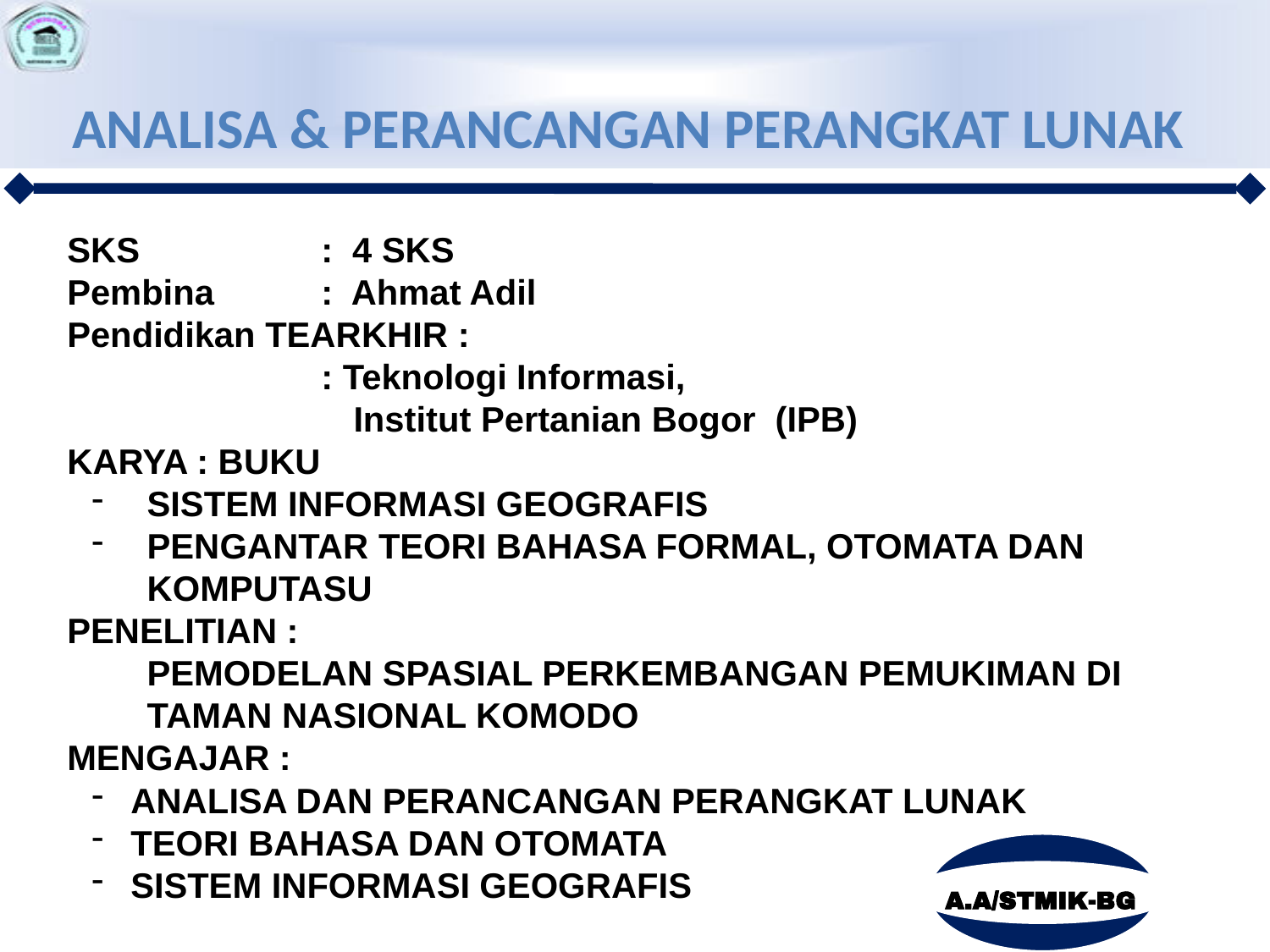

ANALISA & PERANCANGAN Perangkat Lunak
SKS		:  4 SKS
Pembina	:  Ahmat Adil
Pendidikan TEARKHIR :
		: Teknologi Informasi,
	Institut Pertanian Bogor  (IPB)
KARYA : BUKU
SISTEM INFORMASI GEOGRAFIS
PENGANTAR TEORI BAHASA FORMAL, OTOMATA DAN KOMPUTASU
PENELITIAN :
PEMODELAN SPASIAL PERKEMBANGAN PEMUKIMAN DI TAMAN NASIONAL KOMODO
MENGAJAR :
ANALISA DAN PERANCANGAN PERANGKAT LUNAK
TEORI BAHASA DAN OTOMATA
SISTEM INFORMASI GEOGRAFIS